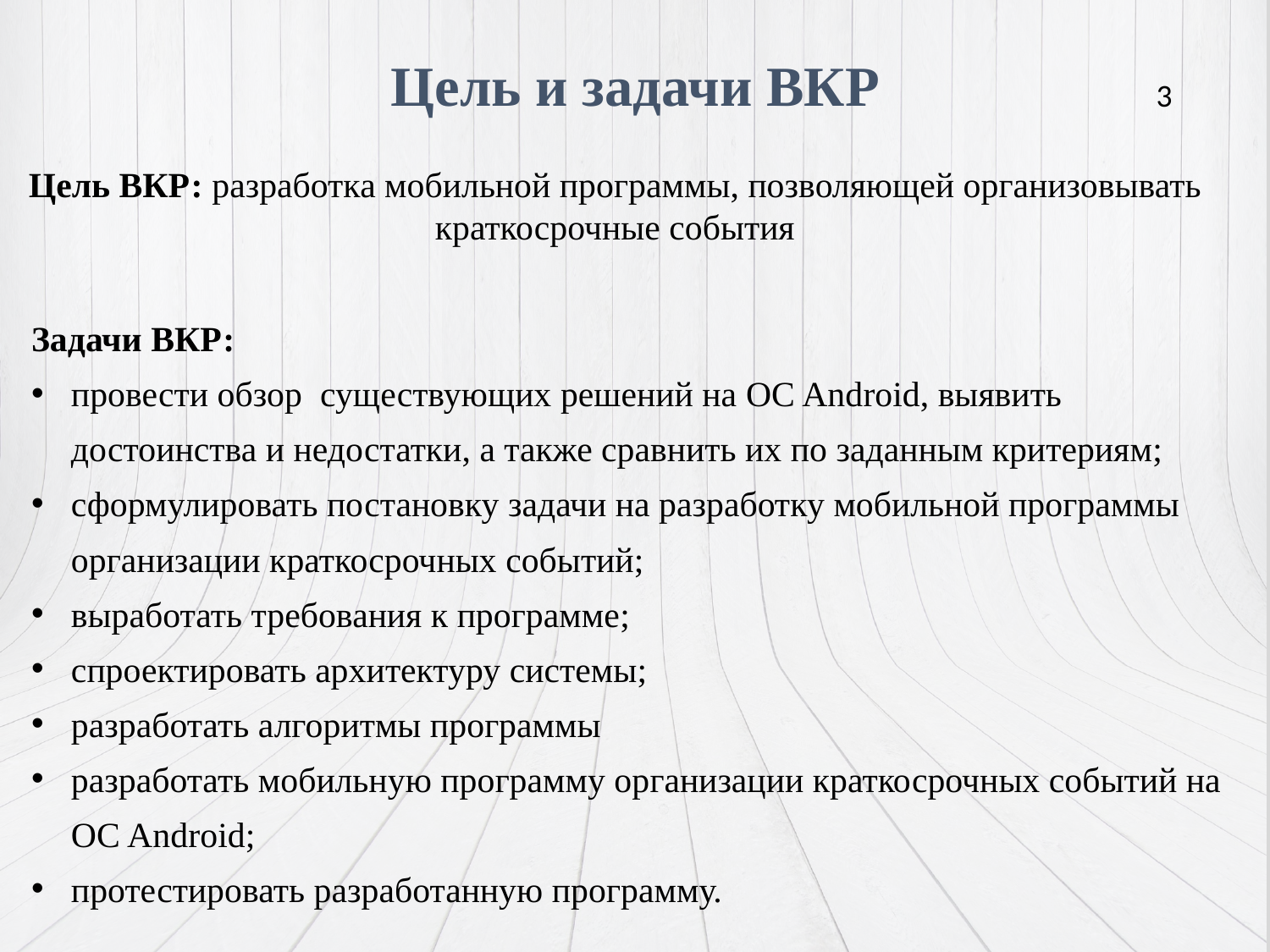

Цель и задачи ВКР
Цель ВКР: разработка мобильной программы, позволяющей организовывать краткосрочные события
Задачи ВКР:
провести обзор  существующих решений на OC Android, выявить достоинства и недостатки, а также сравнить их по заданным критериям;
сформулировать постановку задачи на разработку мобильной программы организации краткосрочных событий;
выработать требования к программе;
cпроектировать архитектуру системы;
разработать алгоритмы программы
разработать мобильную программу организации краткосрочных событий на OC Android;
протестировать разработанную программу.